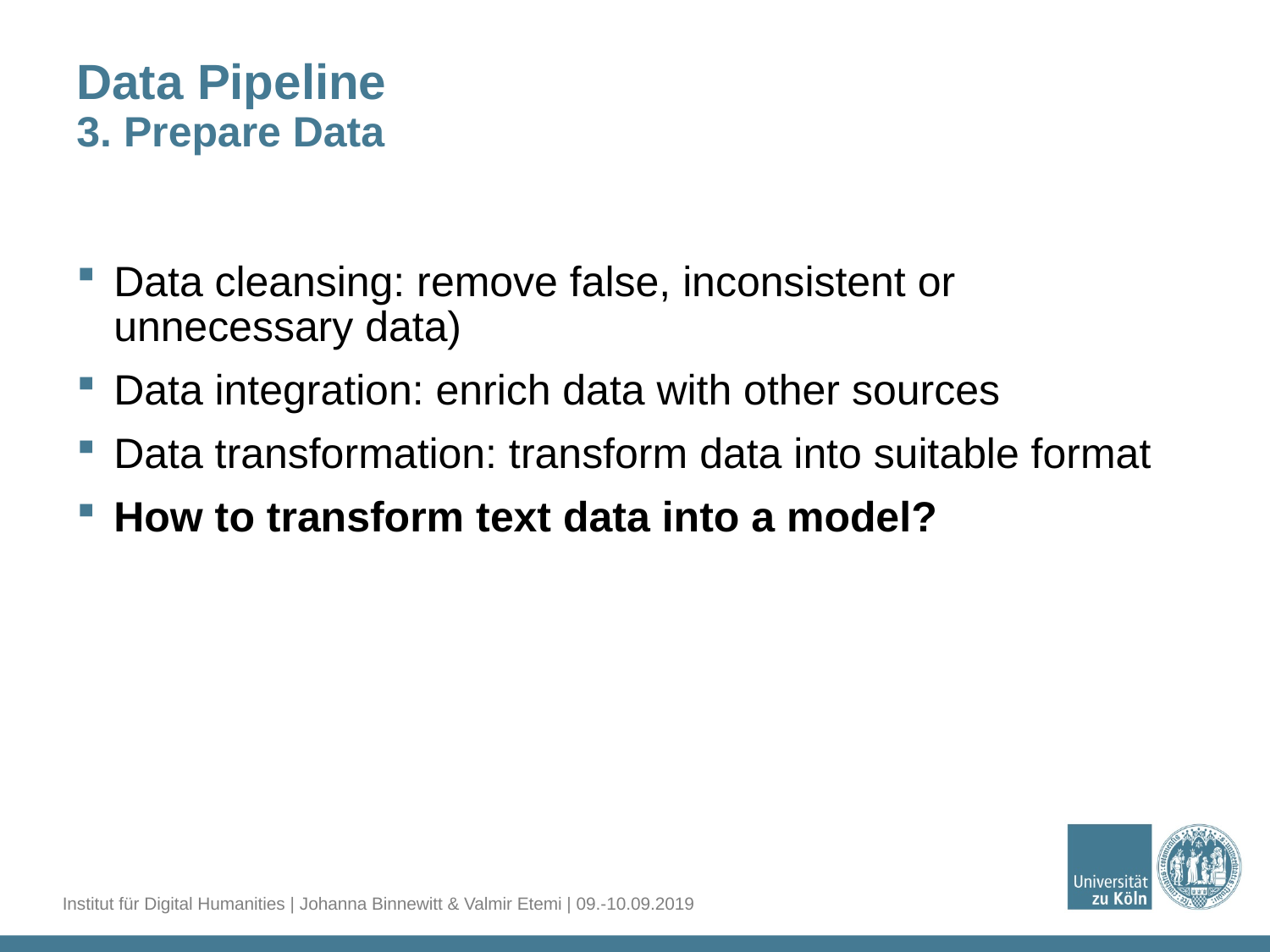

# Data Pipeline 3. Prepare Data
Data cleansing: remove false, inconsistent or unnecessary data)
Data integration: enrich data with other sources
Data transformation: transform data into suitable format
How to transform text data into a model?